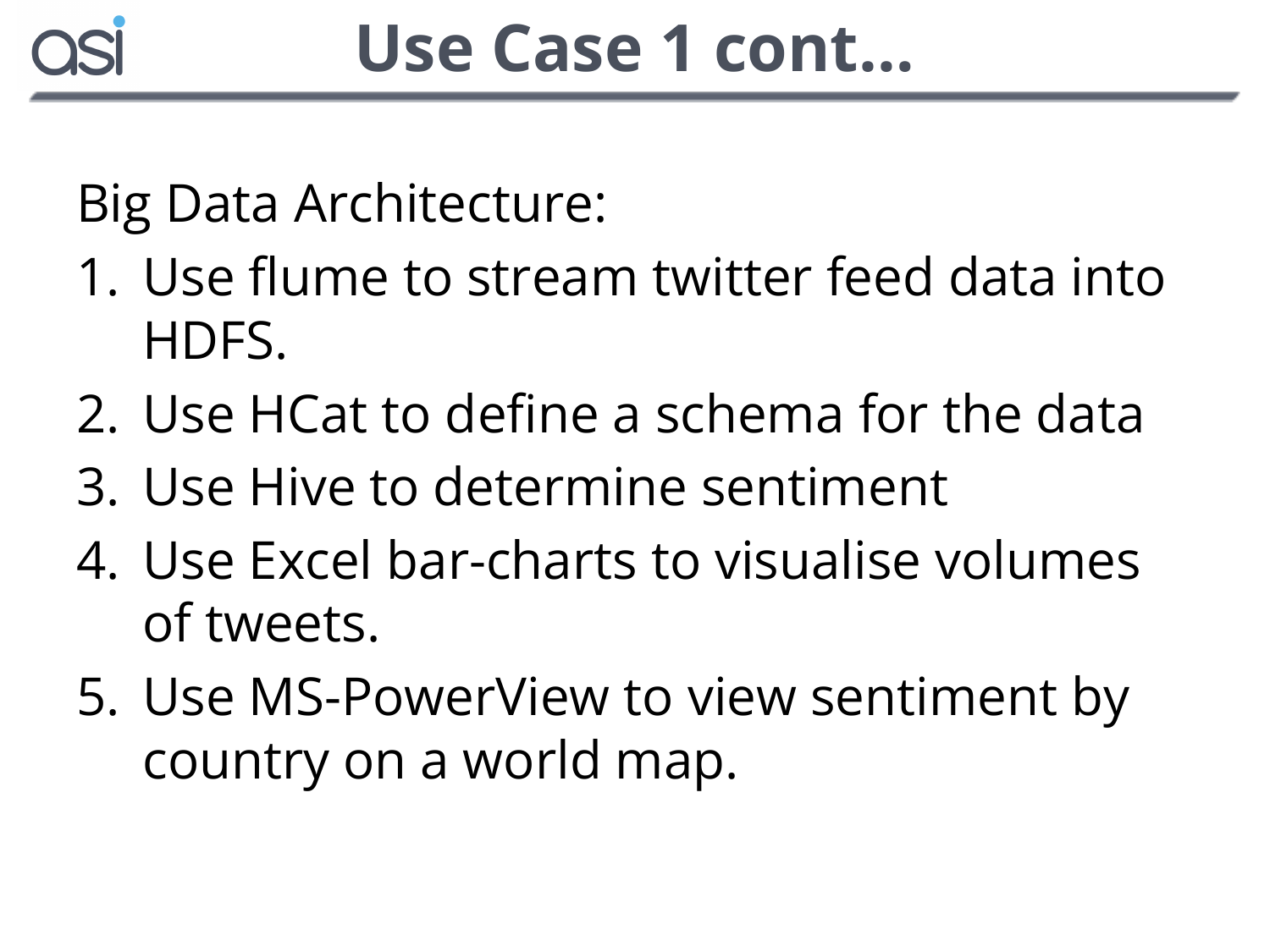

# Use Case 1 cont…
Big Data Architecture:
Use flume to stream twitter feed data into HDFS.
Use HCat to define a schema for the data
Use Hive to determine sentiment
Use Excel bar-charts to visualise volumes of tweets.
Use MS-PowerView to view sentiment by country on a world map.